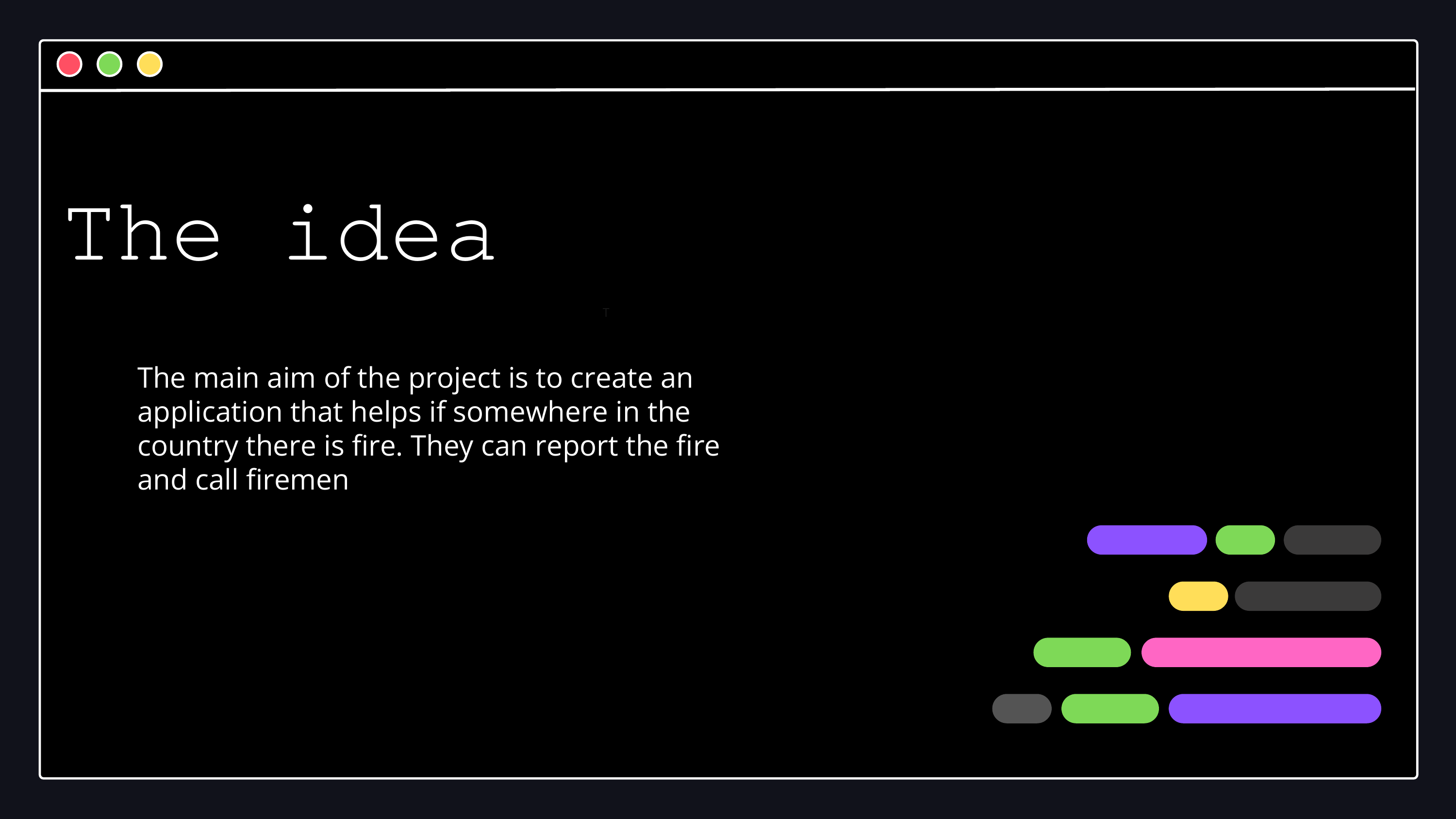

# The idea
T
The main aim of the project is to create an application that helps if somewhere in the country there is fire. They can report the fire and call firemen